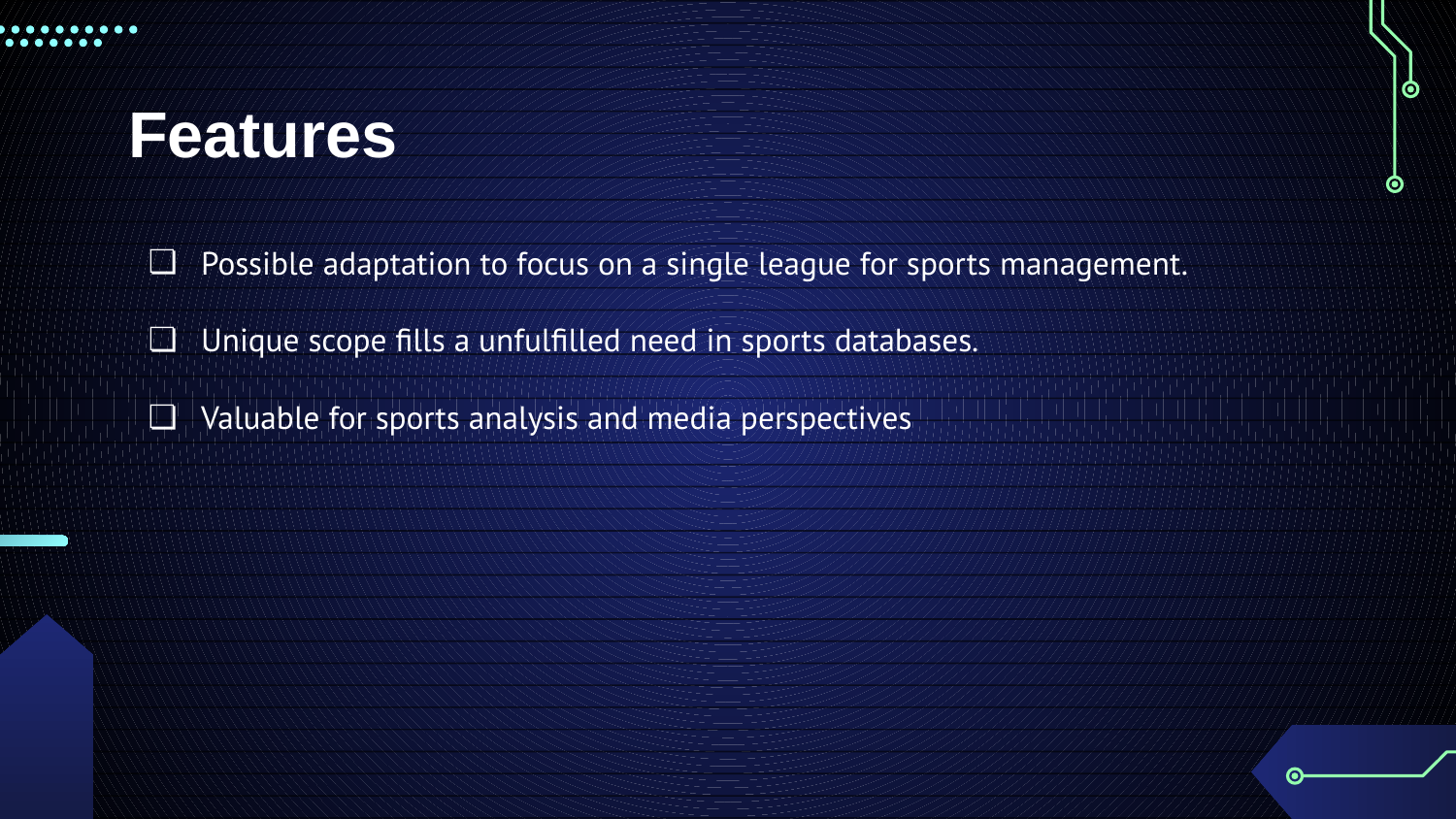

# Features
Possible adaptation to focus on a single league for sports management.
Unique scope fills a unfulfilled need in sports databases.
Valuable for sports analysis and media perspectives